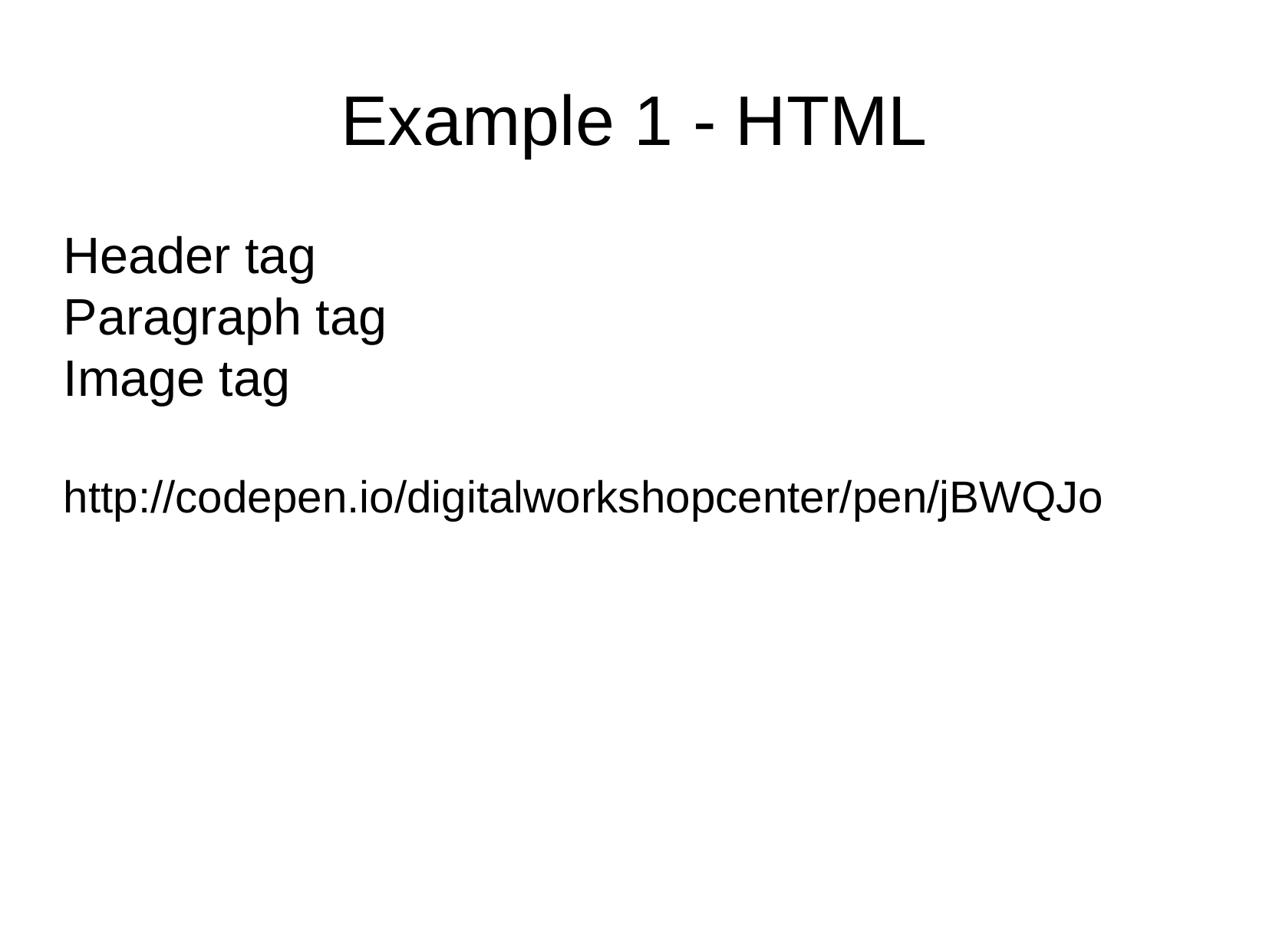

Example 1 - HTML
Header tag
Paragraph tag
Image tag

http://codepen.io/digitalworkshopcenter/pen/jBWQJo